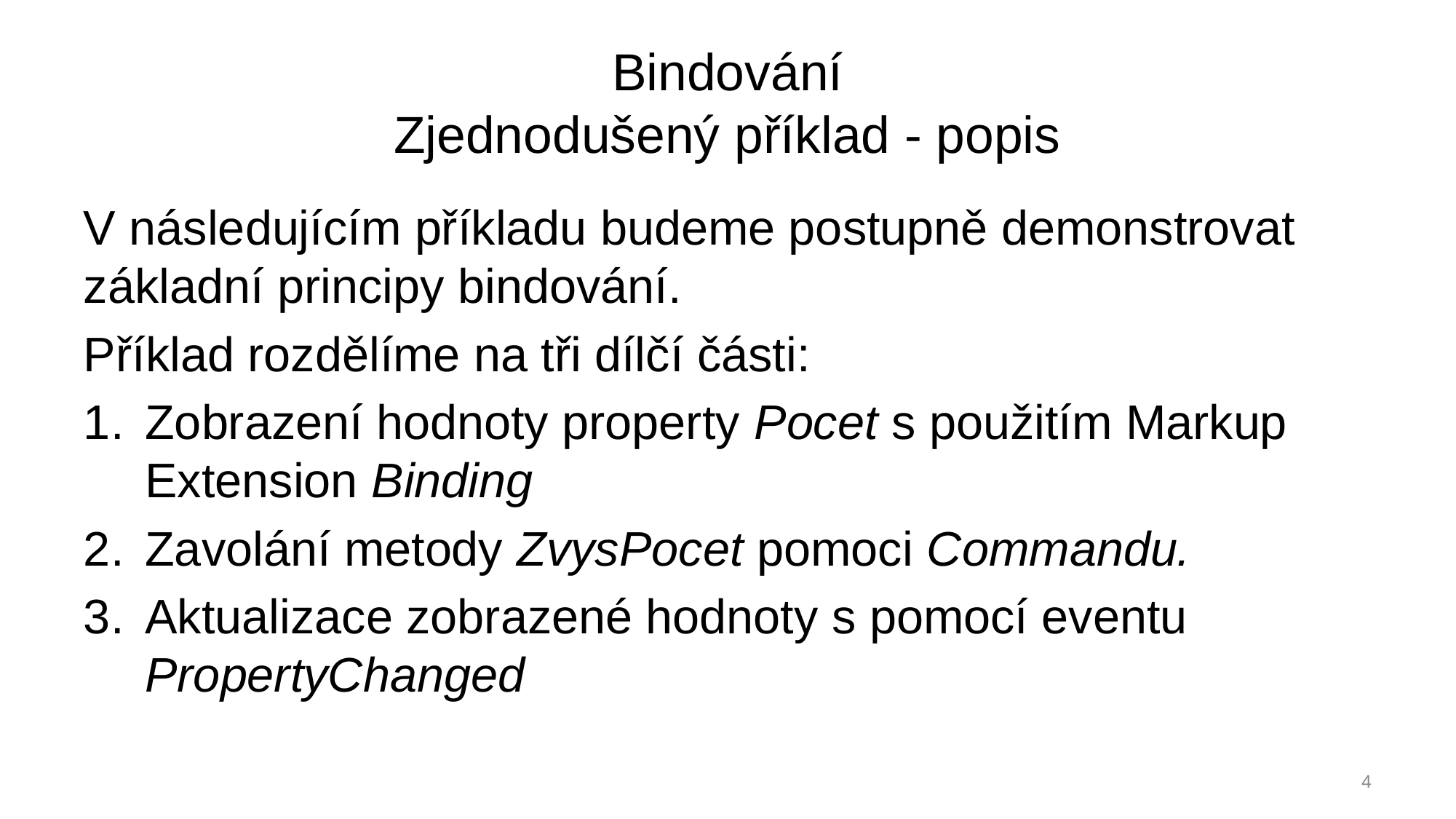

# Bindování Zjednodušený příklad - popis
V následujícím příkladu budeme postupně demonstrovat základní principy bindování.
Příklad rozdělíme na tři dílčí části:
Zobrazení hodnoty property Pocet s použitím Markup Extension Binding
Zavolání metody ZvysPocet pomoci Commandu.
Aktualizace zobrazené hodnoty s pomocí eventu PropertyChanged
4